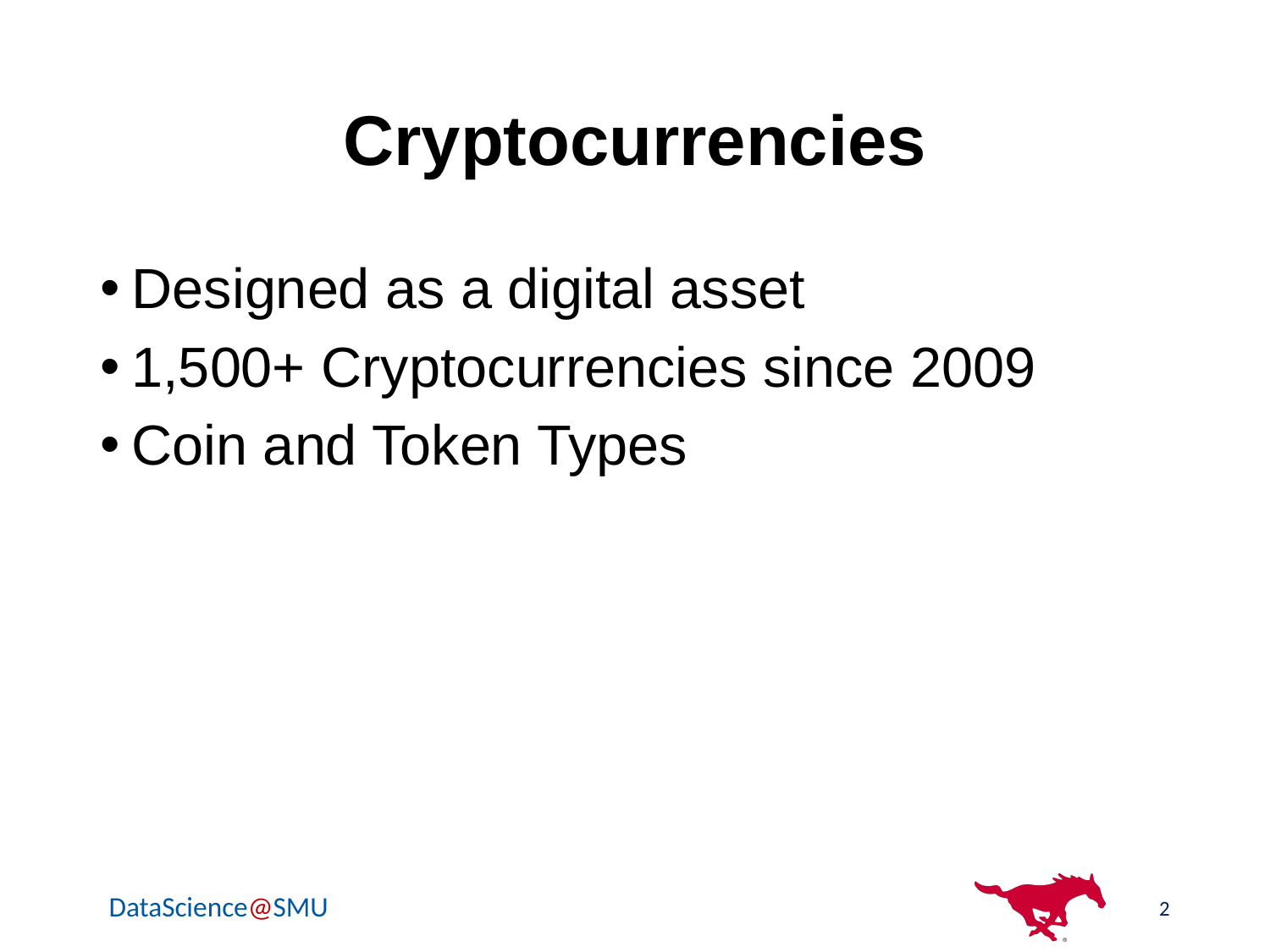

# Cryptocurrencies
Designed as a digital asset
1,500+ Cryptocurrencies since 2009
Coin and Token Types

2